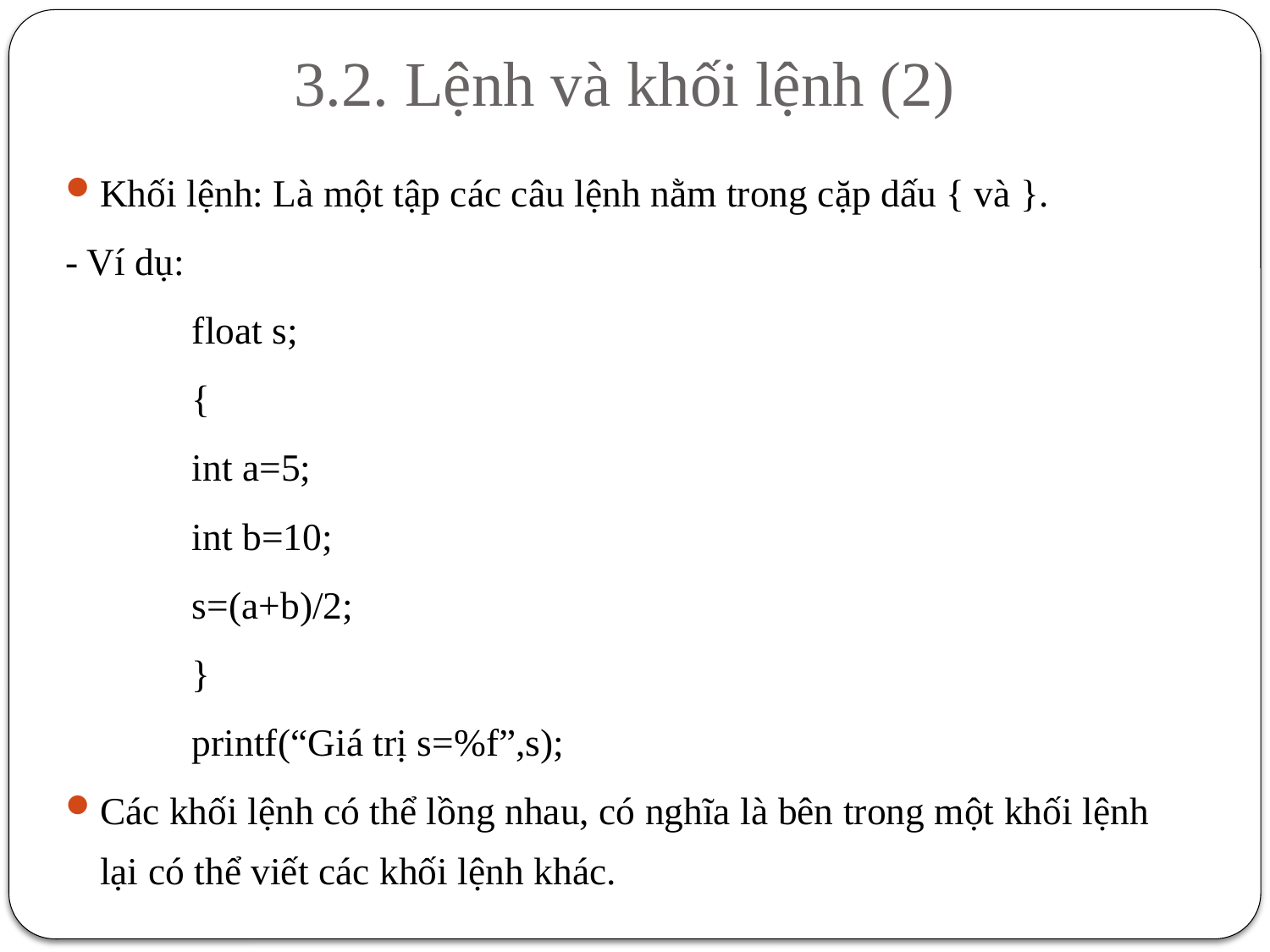

# 3.2. Lệnh và khối lệnh (2)
Khối lệnh: Là một tập các câu lệnh nằm trong cặp dấu { và }.
- Ví dụ:
float s;
{
int a=5;
int b=10;
s=(a+b)/2;
}
printf(“Giá trị s=%f”,s);
Các khối lệnh có thể lồng nhau, có nghĩa là bên trong một khối lệnh lại có thể viết các khối lệnh khác.